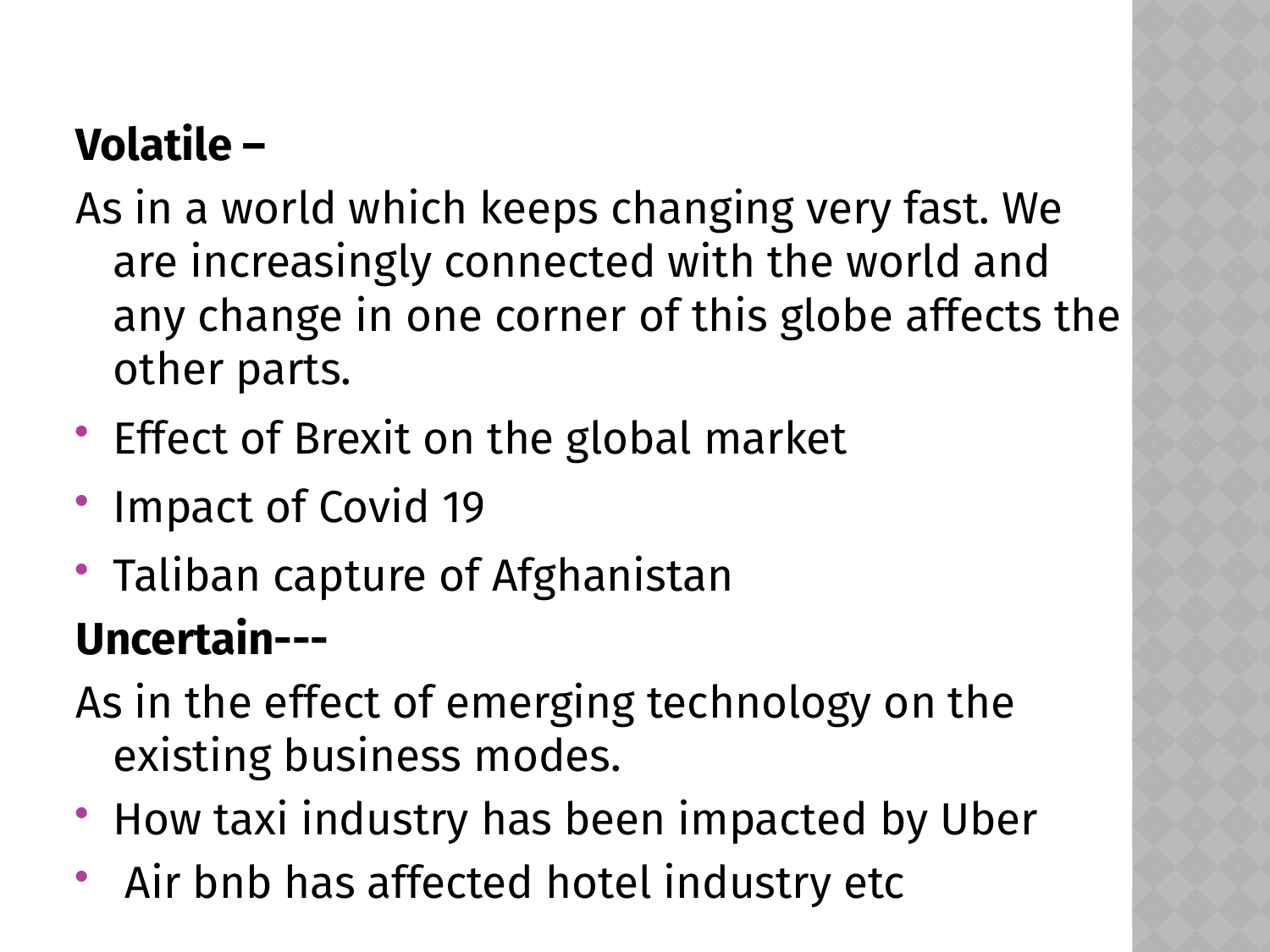

Volatile –
As in a world which keeps changing very fast. We are increasingly connected with the world and any change in one corner of this globe affects the other parts.
Effect of Brexit on the global market
Impact of Covid 19
Taliban capture of Afghanistan
Uncertain---
As in the effect of emerging technology on the existing business modes.
How taxi industry has been impacted by Uber
 Air bnb has affected hotel industry etc